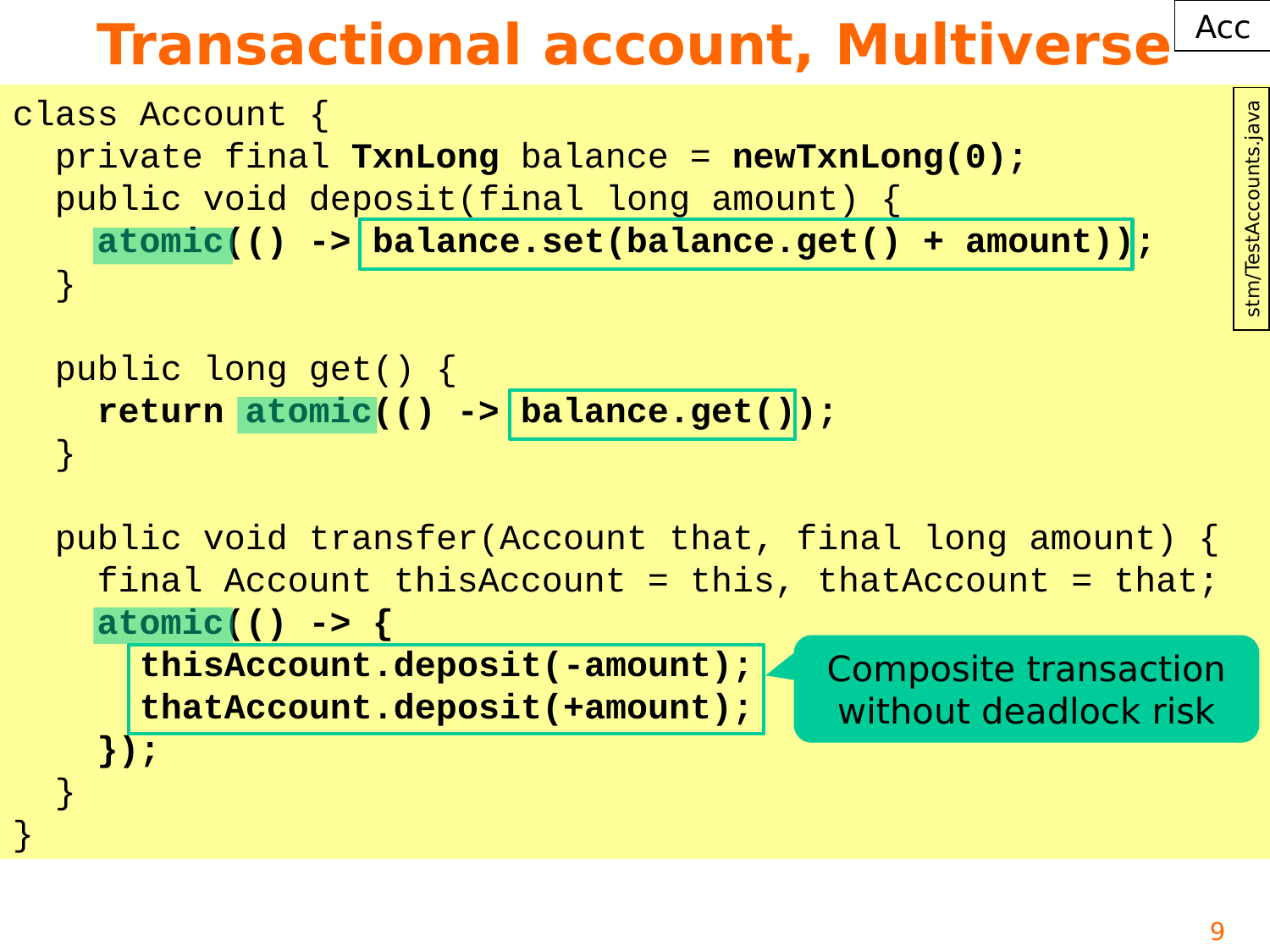

# Transactional account, Multiverse
Acc
class Account {
  private final TxnLong balance = newTxnLong(0);
  public void deposit(final long amount) {
    atomic(() -> balance.set(balance.get() + amount));
  }

  public long get() {
    return atomic(() -> balance.get());
  }

  public void transfer(Account that, final long amount) {
    final Account thisAccount = this, thatAccount = that;
    atomic(() -> {
	thisAccount.deposit(-amount);
	thatAccount.deposit(+amount);
    });
  }
}

stm/TestAccounts.java

Composite transaction without deadlock risk

9